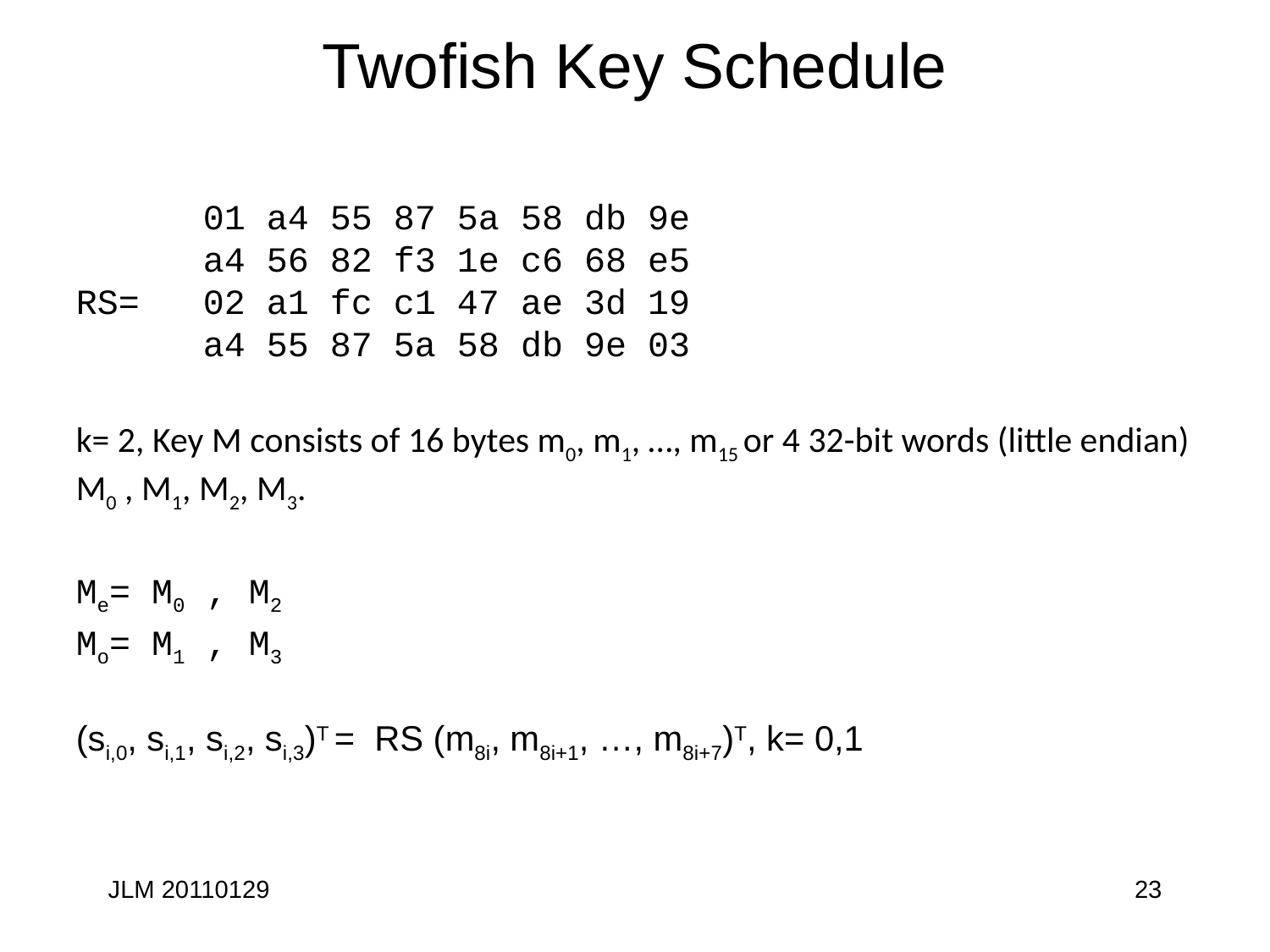

# Twofish Key Schedule
	01 a4 55 87 5a 58 db 9e
	a4 56 82 f3 1e c6 68 e5
RS=	02 a1 fc c1 47 ae 3d 19
	a4 55 87 5a 58 db 9e 03

k= 2, Key M consists of 16 bytes m0, m1, …, m15 or 4 32-bit words (little endian) M0 , M1, M2, M3.

Me= M0 , M2
Mo= M1 , M3

(si,0, si,1, si,2, si,3)T =  RS (m8i, m8i+1, …, m8i+7)T, k= 0,1

JLM 20110129
23